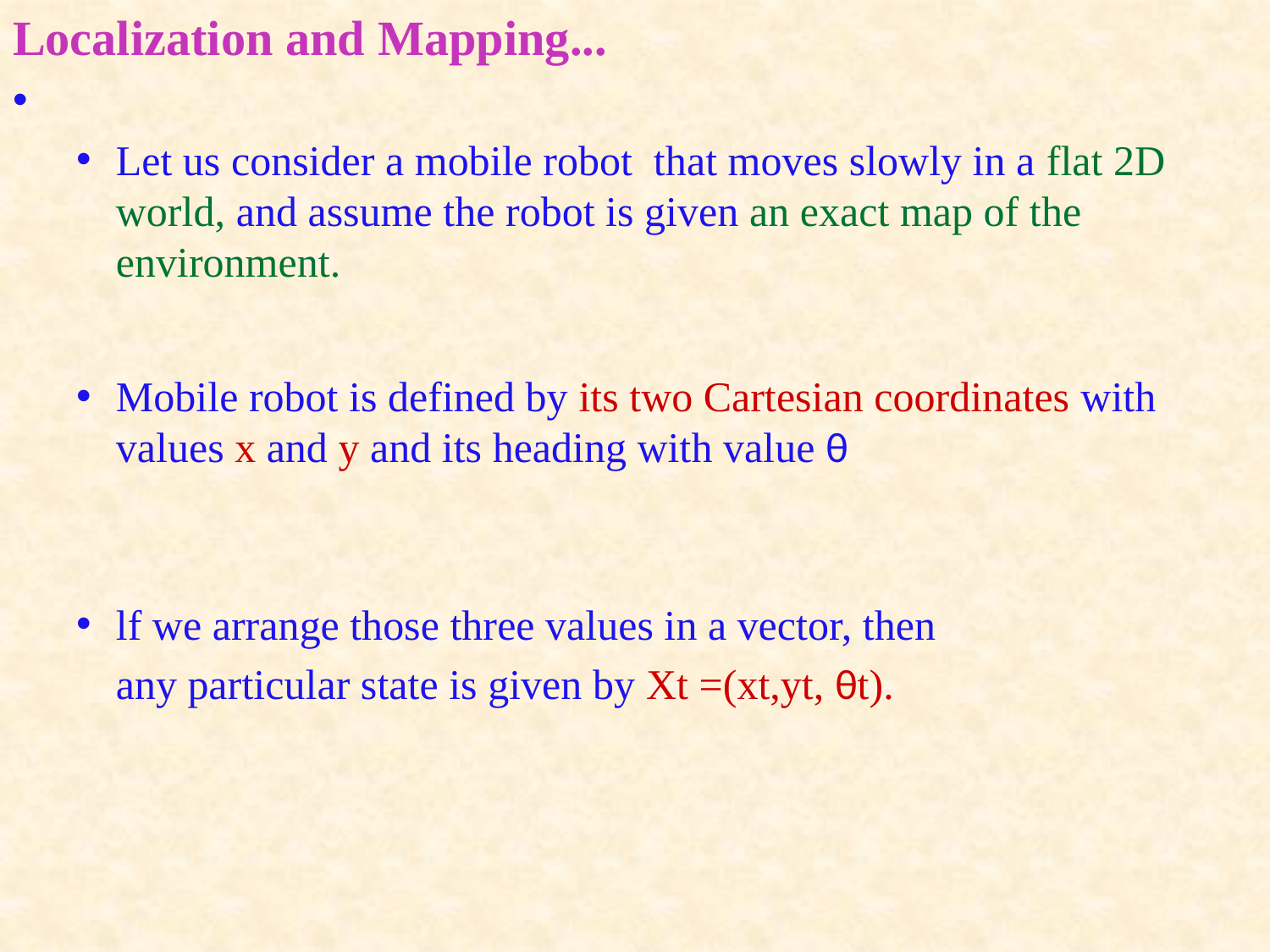

Localization and Mapping...

Let us consider a mobile robot  that moves slowly in a flat 2D world, and assume the robot is given an exact map of the environment.

Mobile robot is defined by its two Cartesian coordinates with values x and y and its heading with value θ

lf we arrange those three values in a vector, then
	any particular state is given by Xt =(xt,yt, θt).